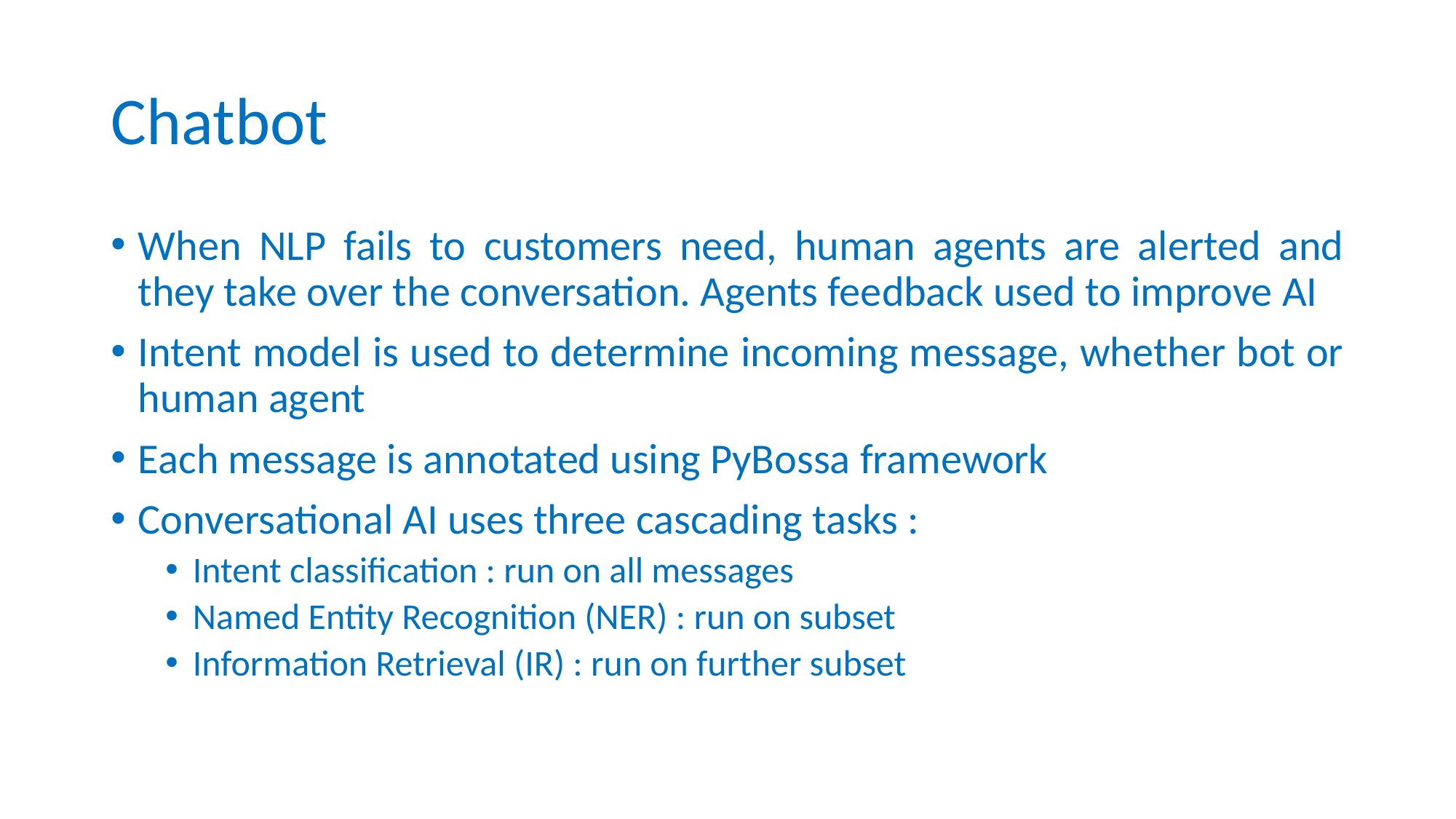

# Chatbot
When NLP fails to customers need, human agents are alerted and they take over the conversation. Agents feedback used to improve AI
Intent model is used to determine incoming message, whether bot or human agent
Each message is annotated using PyBossa framework
Conversational AI uses three cascading tasks :
Intent classification : run on all messages
Named Entity Recognition (NER) : run on subset
Information Retrieval (IR) : run on further subset